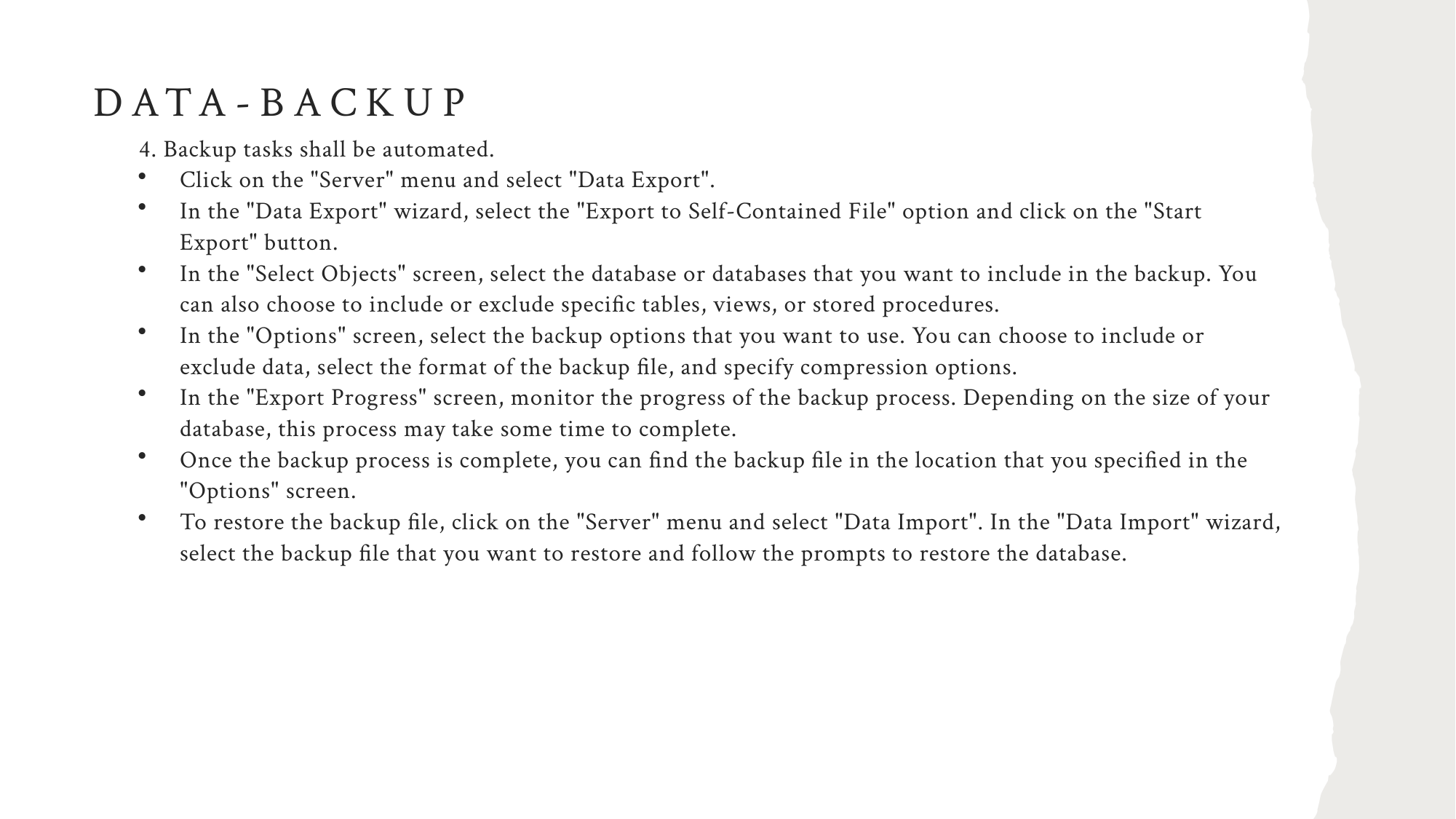

# data-backup
4. Backup tasks shall be automated.
Click on the "Server" menu and select "Data Export".
In the "Data Export" wizard, select the "Export to Self-Contained File" option and click on the "Start Export" button.
In the "Select Objects" screen, select the database or databases that you want to include in the backup. You can also choose to include or exclude specific tables, views, or stored procedures.
In the "Options" screen, select the backup options that you want to use. You can choose to include or exclude data, select the format of the backup file, and specify compression options.
In the "Export Progress" screen, monitor the progress of the backup process. Depending on the size of your database, this process may take some time to complete.
Once the backup process is complete, you can find the backup file in the location that you specified in the "Options" screen.
To restore the backup file, click on the "Server" menu and select "Data Import". In the "Data Import" wizard, select the backup file that you want to restore and follow the prompts to restore the database.